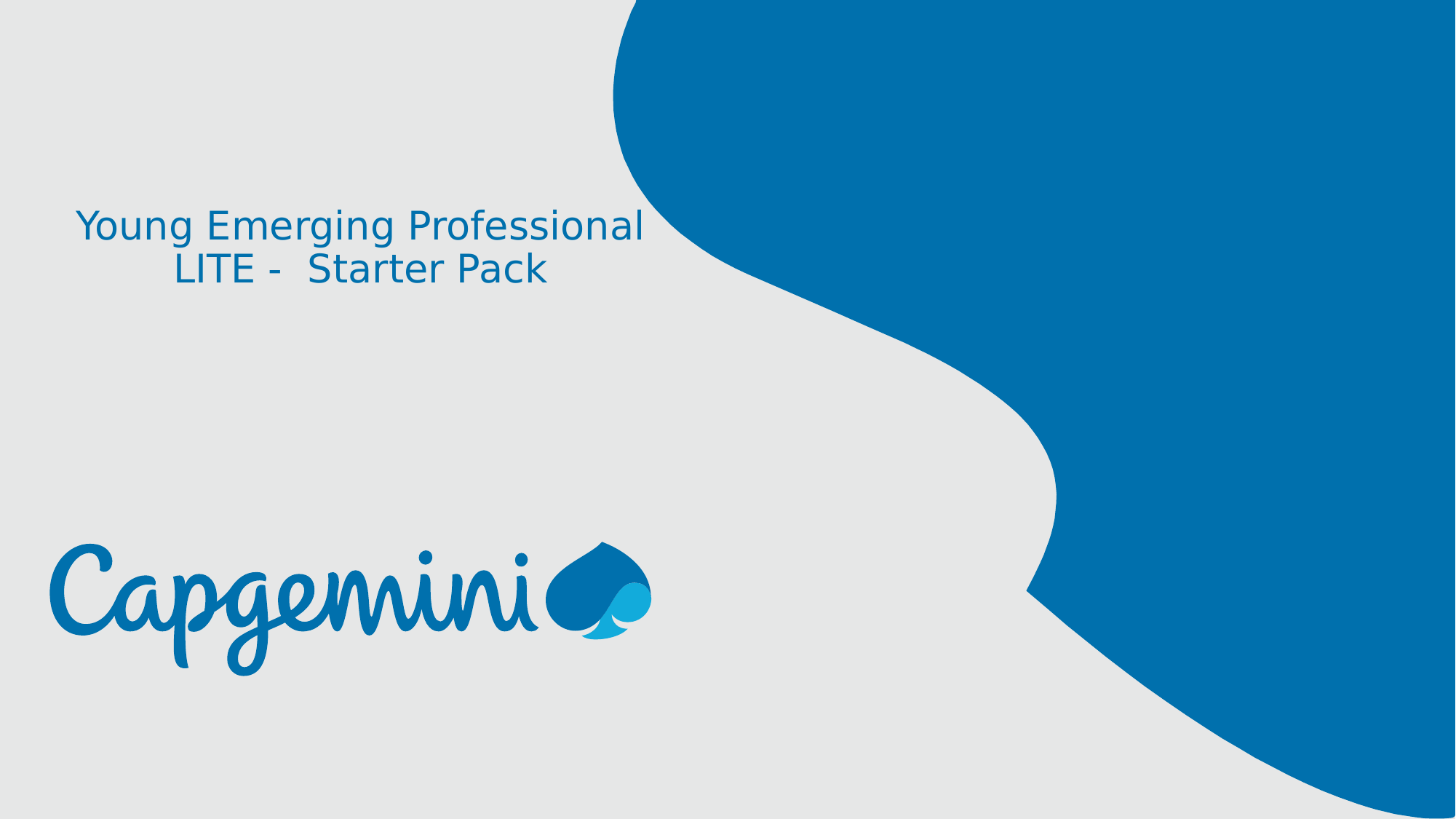

# Young Emerging Professional LITE -  Starter Pack